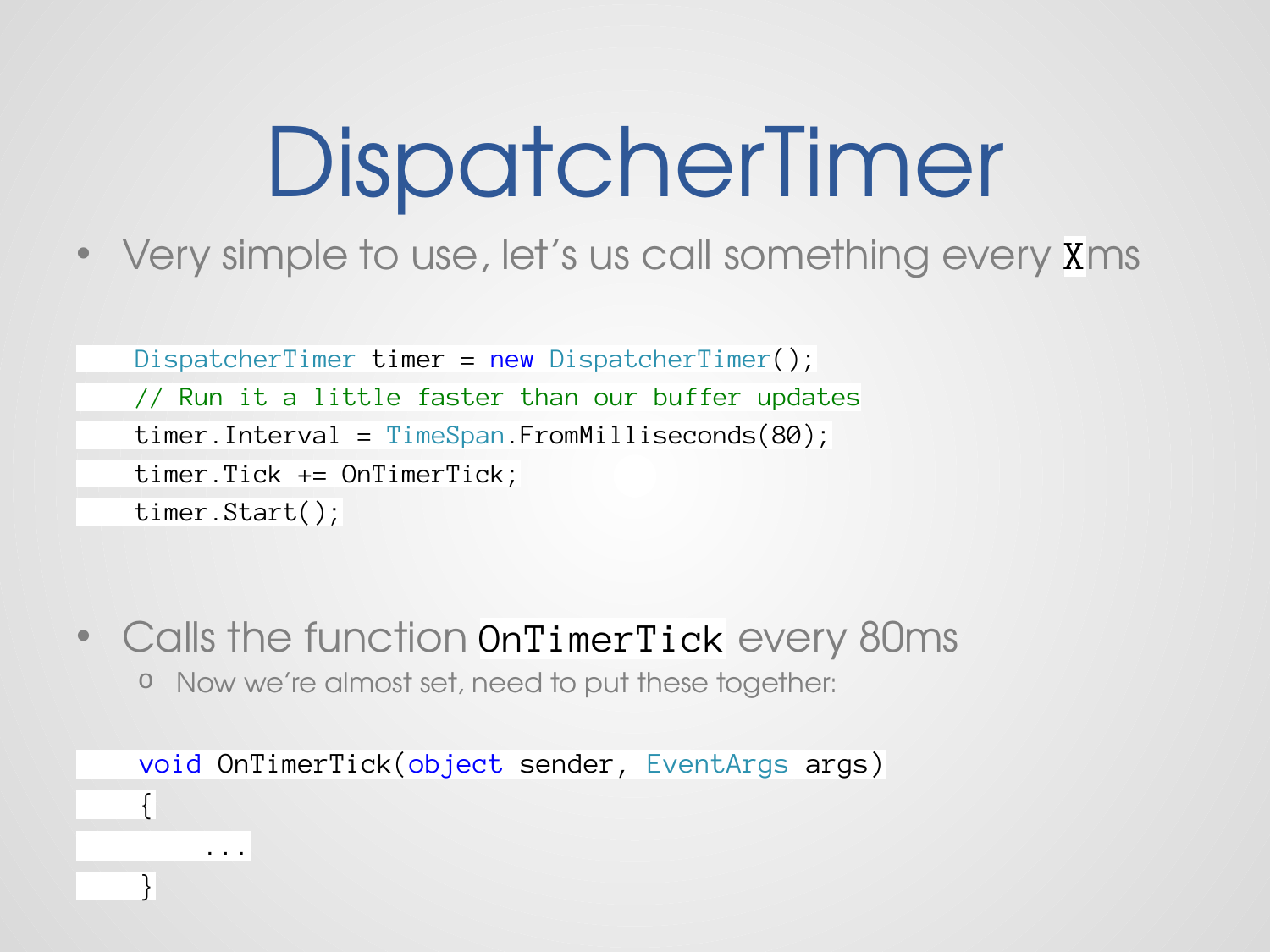

# DispatcherTimer
Very simple to use, let’s us call something every Xms

    DispatcherTimer timer = new DispatcherTimer();
    // Run it a little faster than our buffer updates
    timer.Interval = TimeSpan.FromMilliseconds(80);
    timer.Tick += OnTimerTick;
    timer.Start();

Calls the function OnTimerTick every 80ms
Now we’re almost set, need to put these together:

    void OnTimerTick(object sender, EventArgs args)
    {
        ...
    }